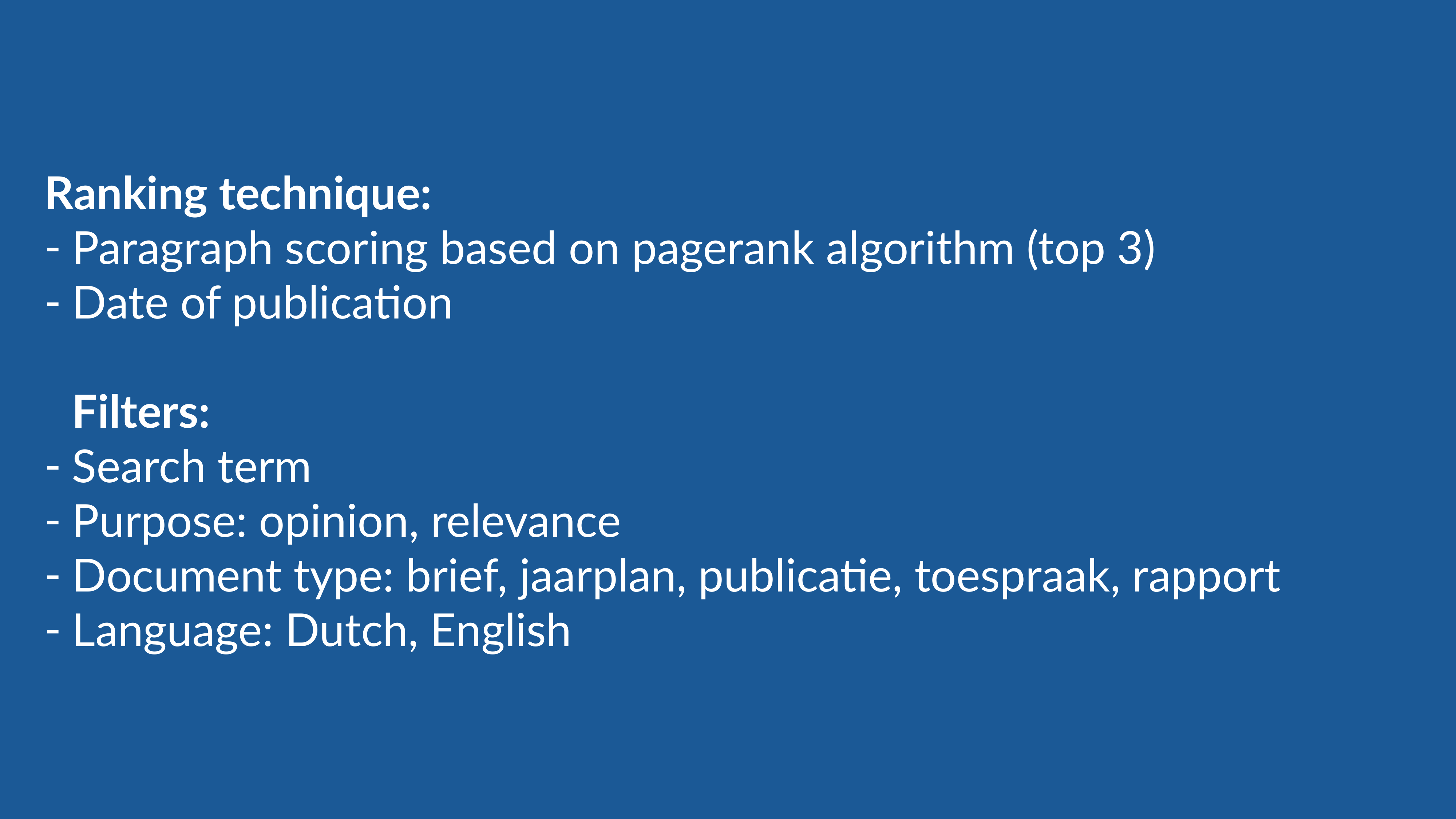

Ranking technique:
Paragraph scoring based on pagerank algorithm (top 3)
Date of publication

Filters:
Search term
Purpose: opinion, relevance
Document type: brief, jaarplan, publicatie, toespraak, rapport
Language: Dutch, English